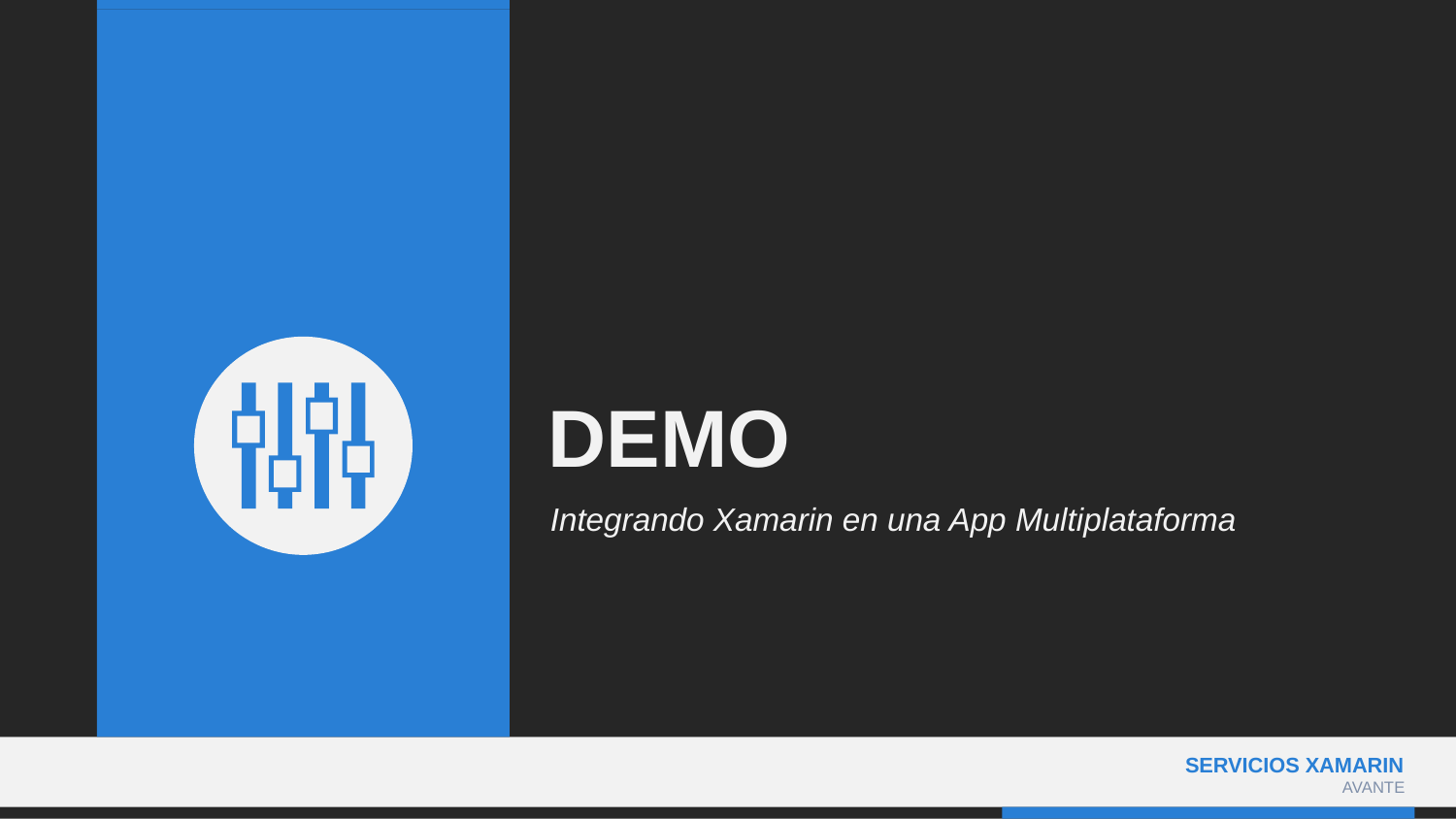

# DEMO
Integrando Xamarin en una App Multiplataforma